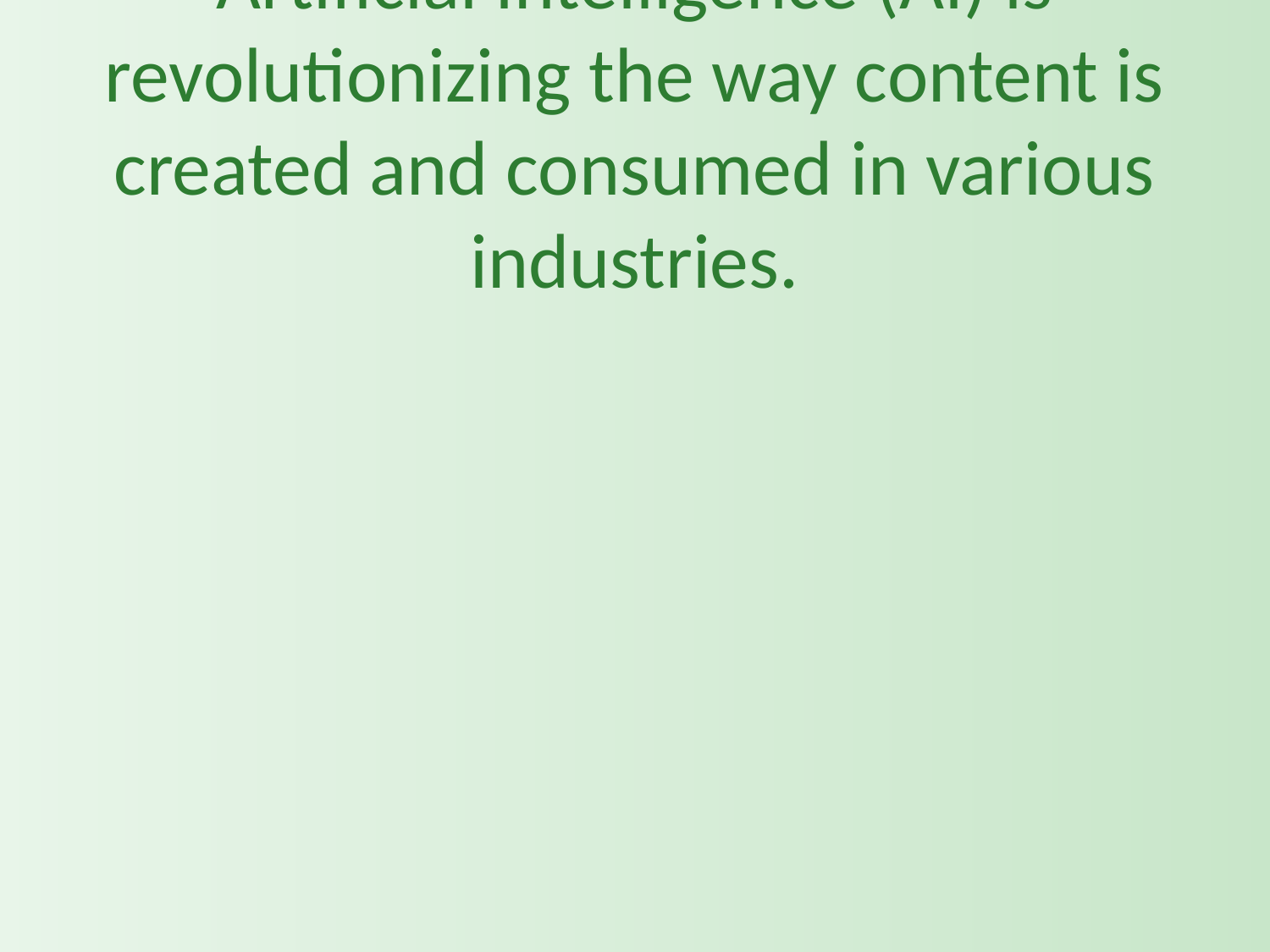

# Artificial Intelligence (AI) is revolutionizing the way content is created and consumed in various industries.